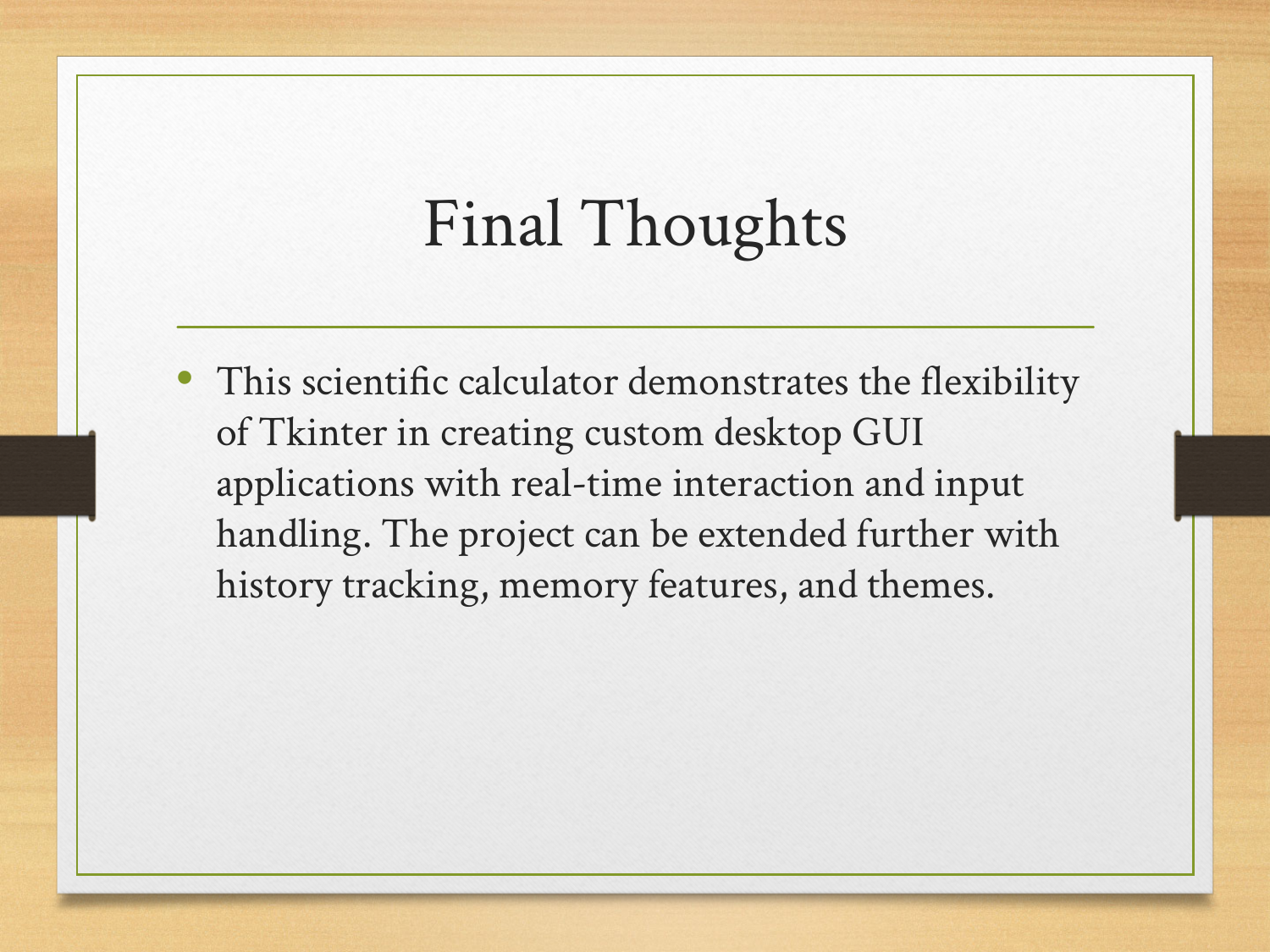

# Final Thoughts
This scientific calculator demonstrates the flexibility of Tkinter in creating custom desktop GUI applications with real-time interaction and input handling. The project can be extended further with history tracking, memory features, and themes.